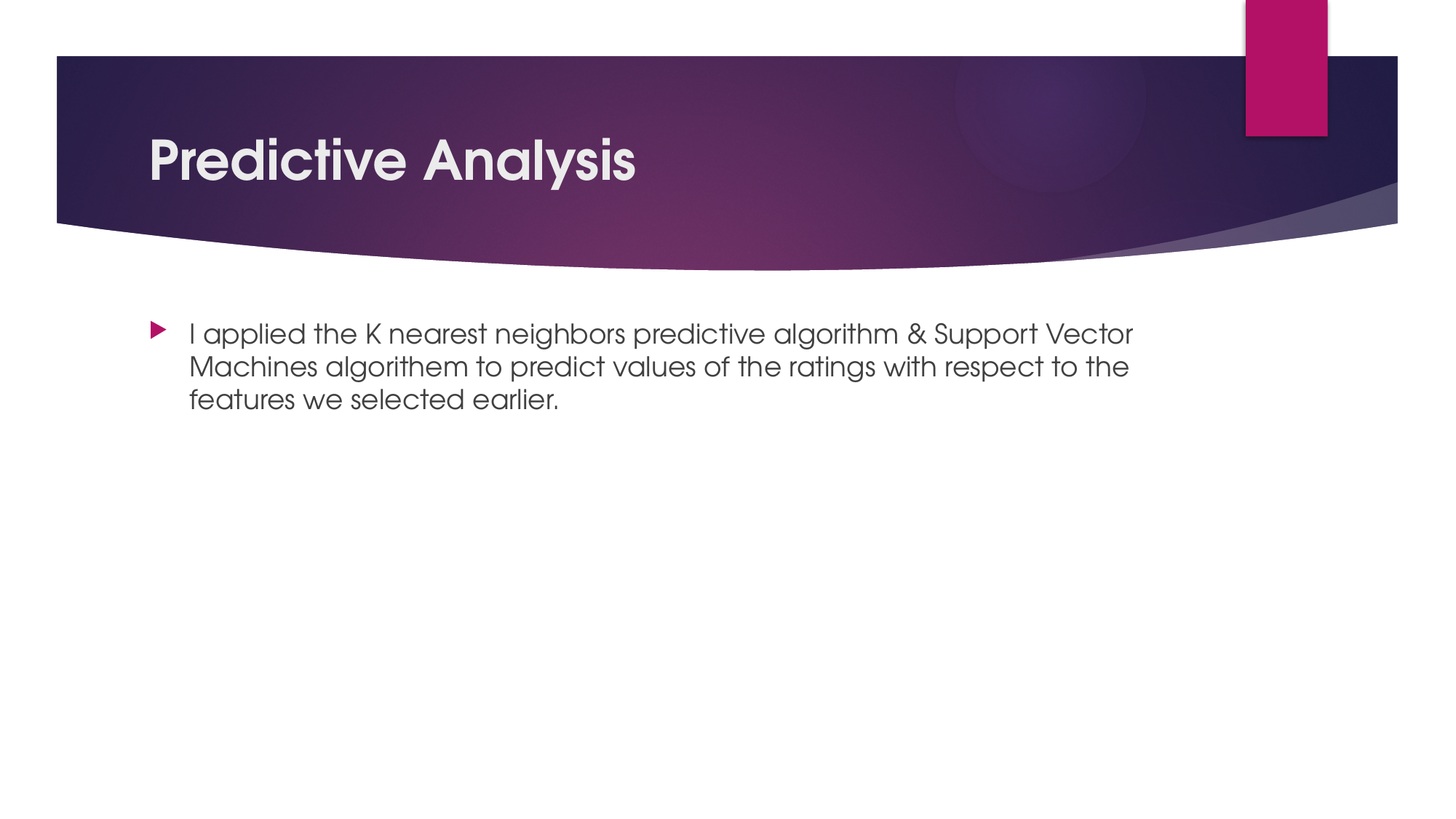

# Predictive Analysis
I applied the K nearest neighbors predictive algorithm & Support Vector Machines algorithem to predict values of the ratings with respect to the features we selected earlier.